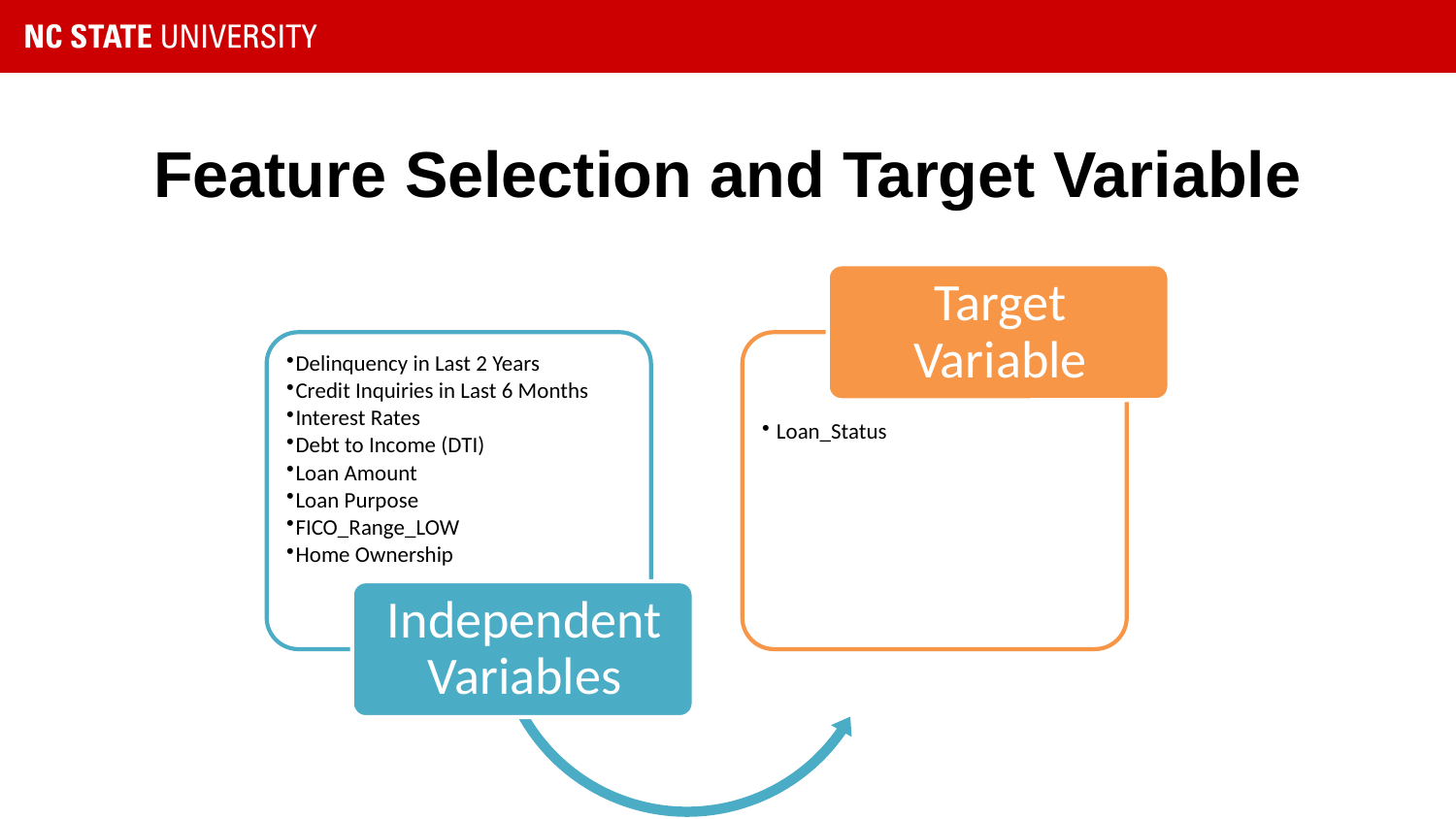

# Feature Selection and Target Variable
Delinquency in Last 2 Years
Credit Inquiries in Last 6 Months
Interest Rates
Debt to Income (DTI)
Loan Amount
Loan Purpose
FICO_Range_LOW
Home Ownership
Independent Variables
 Loan_Status
Target Variable